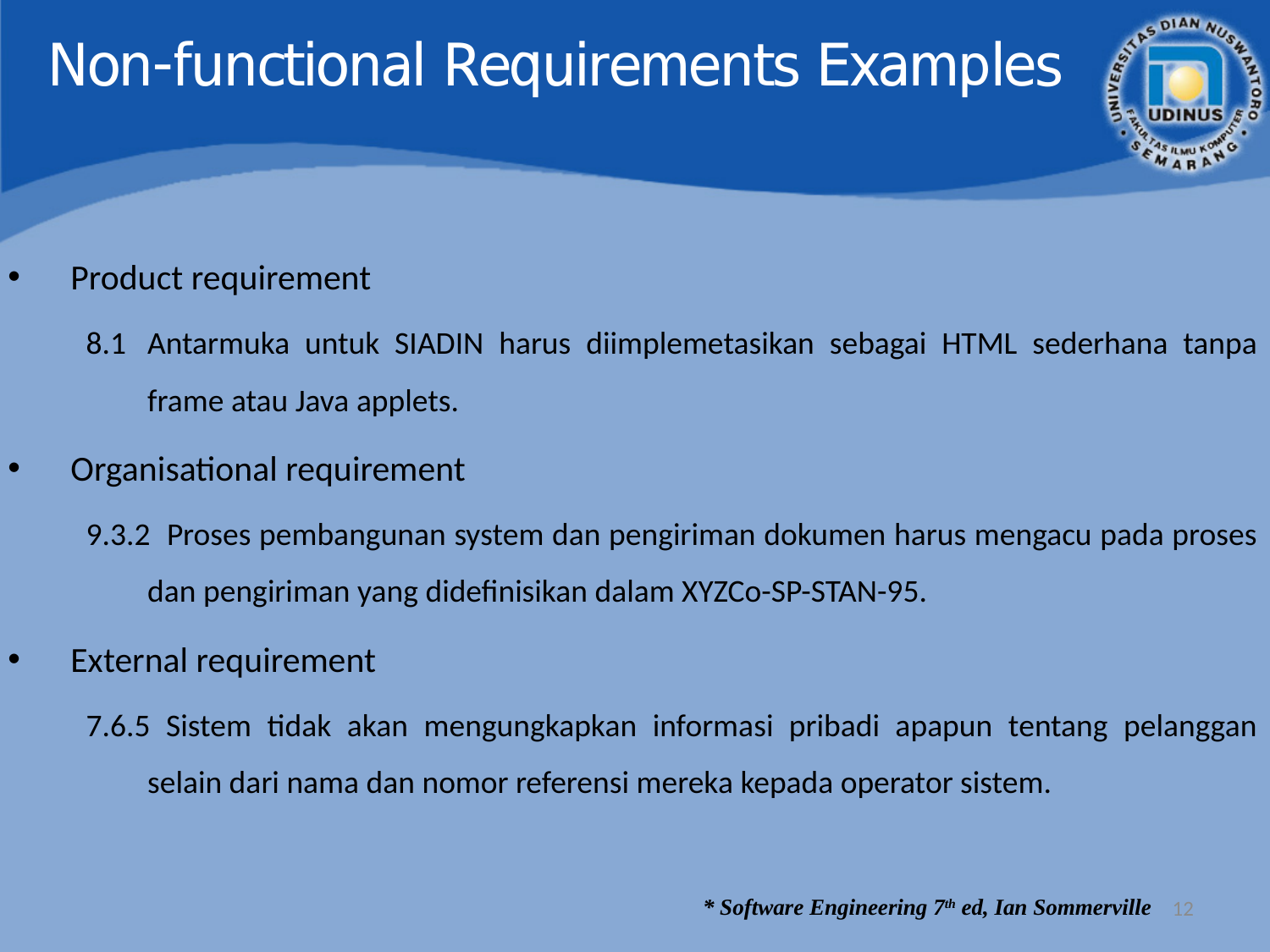

# Non-functional Requirements Examples
Product requirement
8.1	Antarmuka untuk SIADIN harus diimplemetasikan sebagai HTML sederhana tanpa frame atau Java applets.
Organisational requirement
9.3.2  Proses pembangunan system dan pengiriman dokumen harus mengacu pada proses dan pengiriman yang didefinisikan dalam XYZCo-SP-STAN-95.
External requirement
7.6.5 Sistem tidak akan mengungkapkan informasi pribadi apapun tentang pelanggan selain dari nama dan nomor referensi mereka kepada operator sistem.
12
* Software Engineering 7th ed, Ian Sommerville